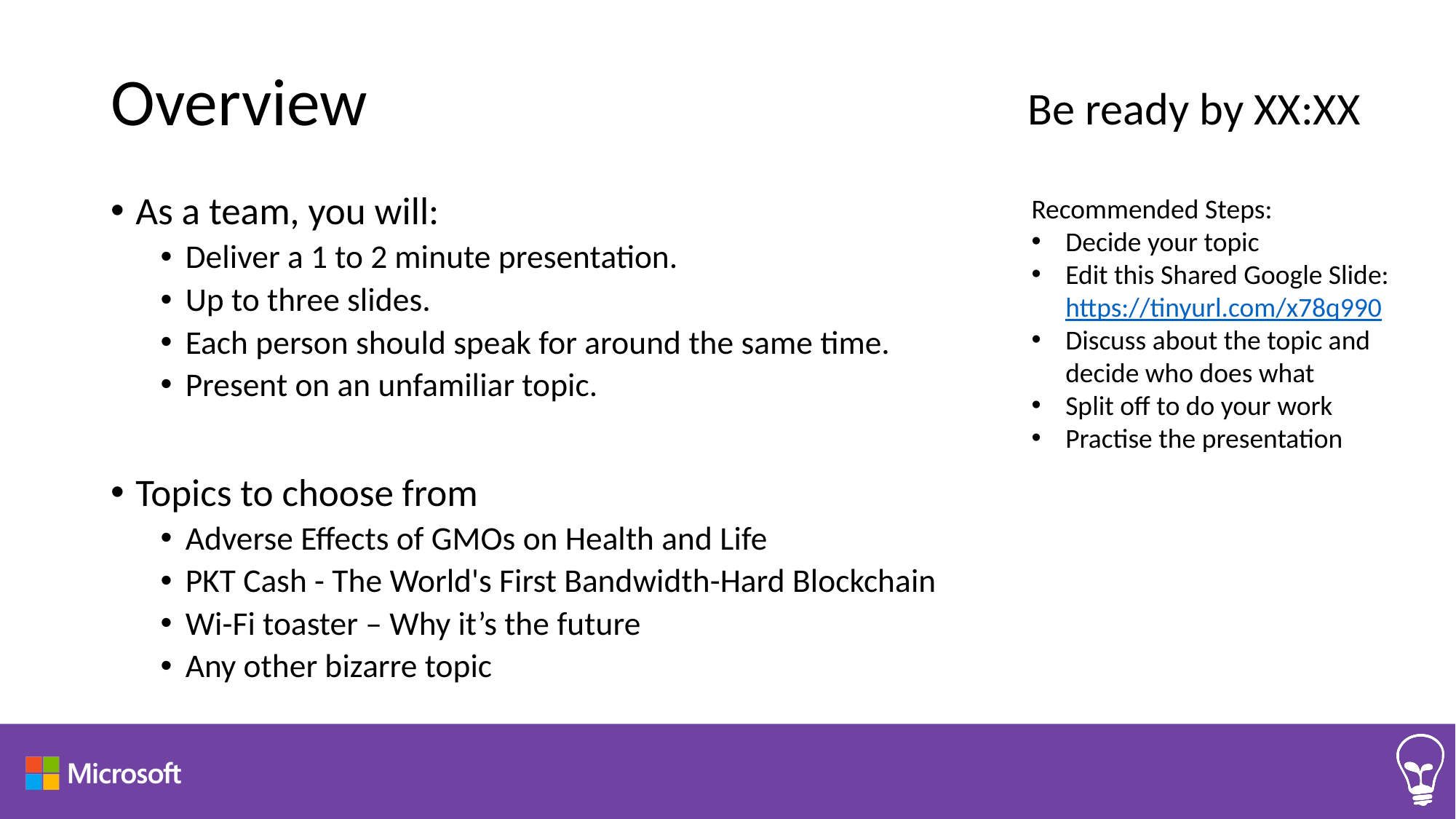

# Overview
Be ready by XX:XX
As a team, you will:
Deliver a 1 to 2 minute presentation.
Up to three slides.
Each person should speak for around the same time.
Present on an unfamiliar topic.

Topics to choose from
Adverse Effects of GMOs on Health and Life
PKT Cash - The World's First Bandwidth-Hard Blockchain
Wi-Fi toaster – Why it’s the future
Any other bizarre topic

Recommended Steps:
Decide your topic
Edit this Shared Google Slide:
https://tinyurl.com/x78q990
Discuss about the topic and decide who does what
Split off to do your work
Practise the presentation